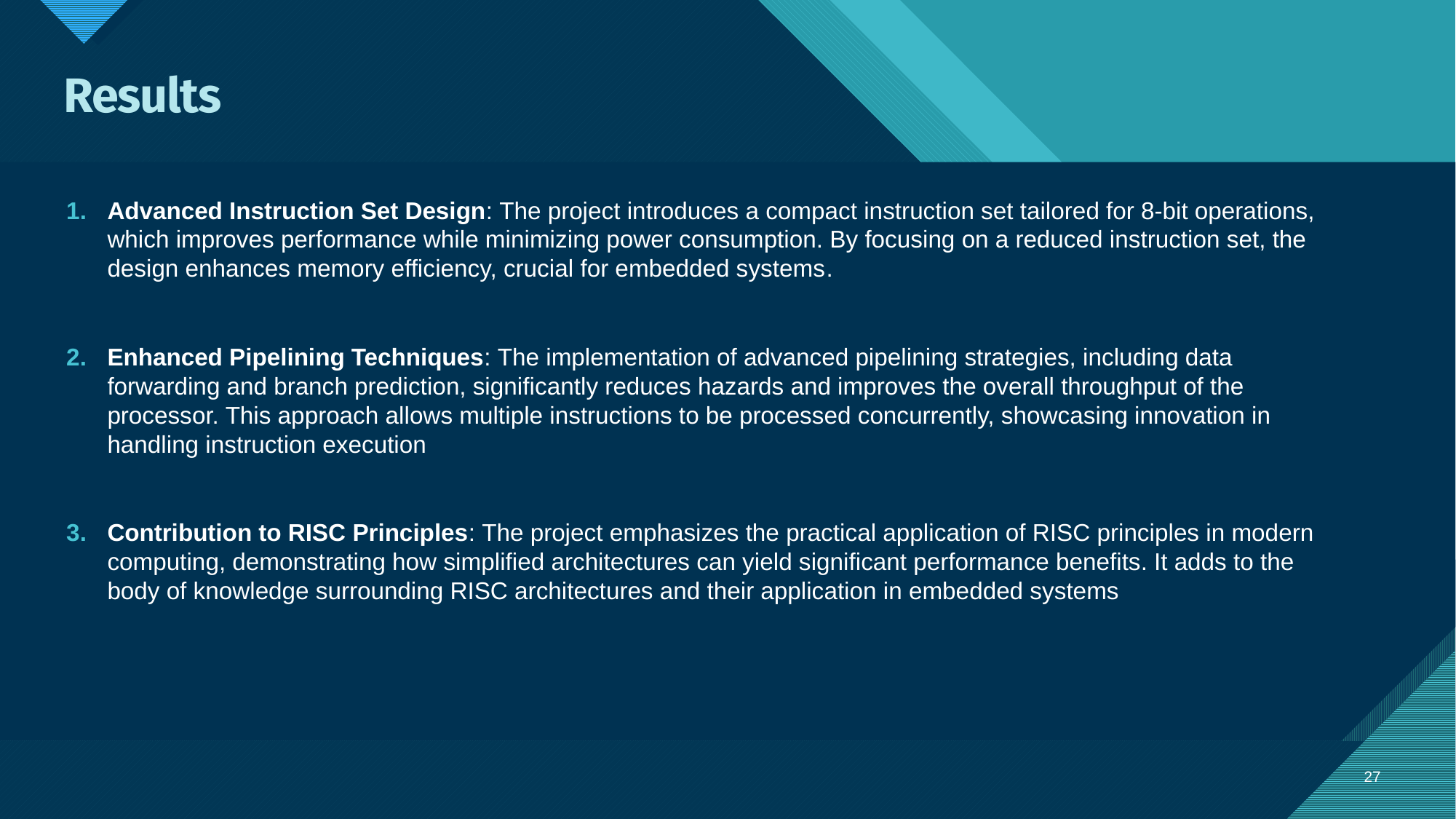

# Results
Advanced Instruction Set Design: The project introduces a compact instruction set tailored for 8-bit operations, which improves performance while minimizing power consumption. By focusing on a reduced instruction set, the design enhances memory efficiency, crucial for embedded systems​.

Enhanced Pipelining Techniques: The implementation of advanced pipelining strategies, including data forwarding and branch prediction, significantly reduces hazards and improves the overall throughput of the processor. This approach allows multiple instructions to be processed concurrently, showcasing innovation in handling instruction execution

Contribution to RISC Principles: The project emphasizes the practical application of RISC principles in modern computing, demonstrating how simplified architectures can yield significant performance benefits. It adds to the body of knowledge surrounding RISC architectures and their application in embedded systems
27